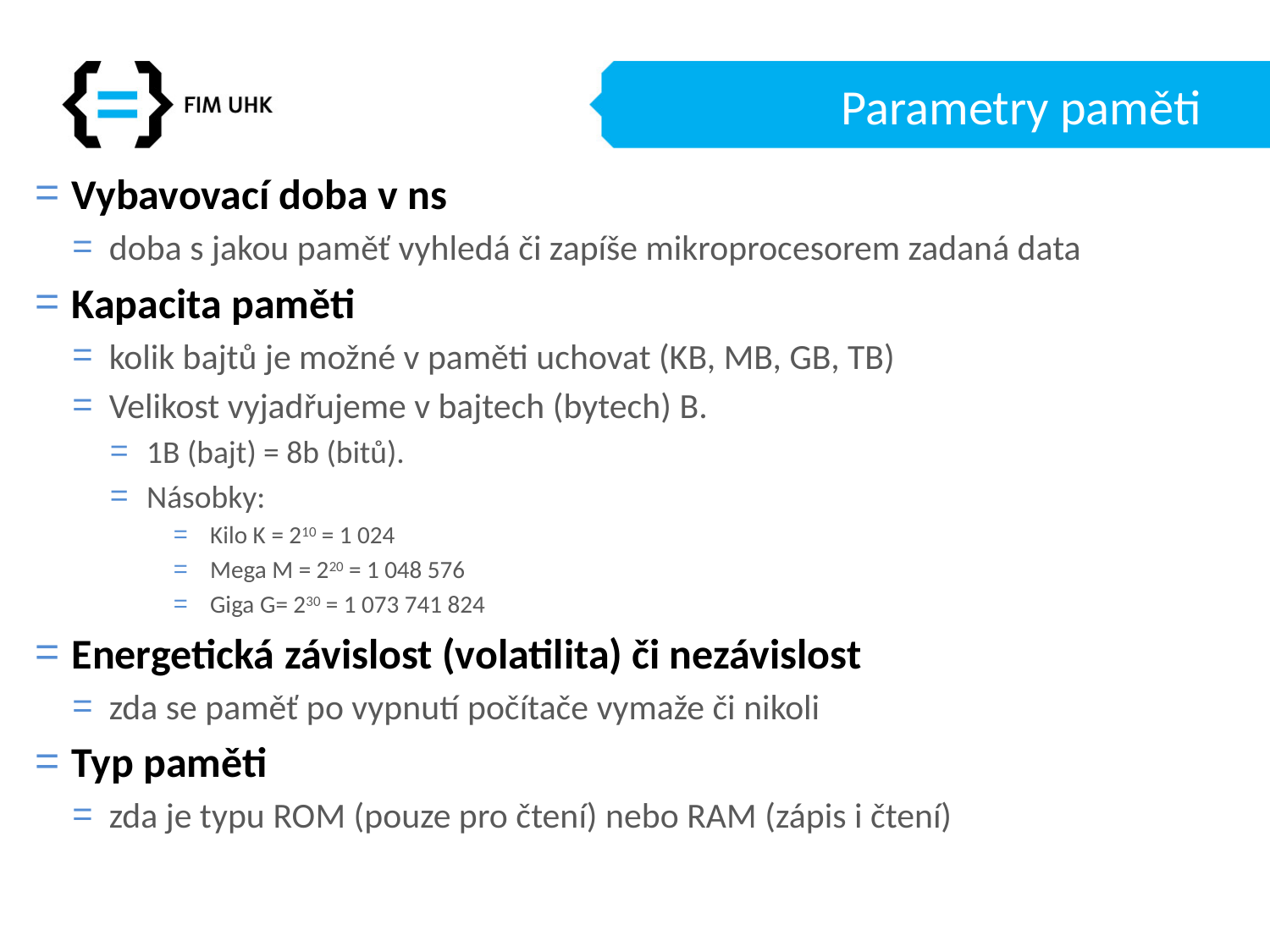

# Parametry paměti
Vybavovací doba v ns
doba s jakou paměť vyhledá či zapíše mikroprocesorem zadaná data
Kapacita paměti
kolik bajtů je možné v paměti uchovat (KB, MB, GB, TB)
Velikost vyjadřujeme v bajtech (bytech) B.
1B (bajt) = 8b (bitů).
Násobky:
Kilo K = 210 = 1 024
Mega M = 220 = 1 048 576
Giga G= 230 = 1 073 741 824
Energetická závislost (volatilita) či nezávislost
zda se paměť po vypnutí počítače vymaže či nikoli
Typ paměti
zda je typu ROM (pouze pro čtení) nebo RAM (zápis i čtení)